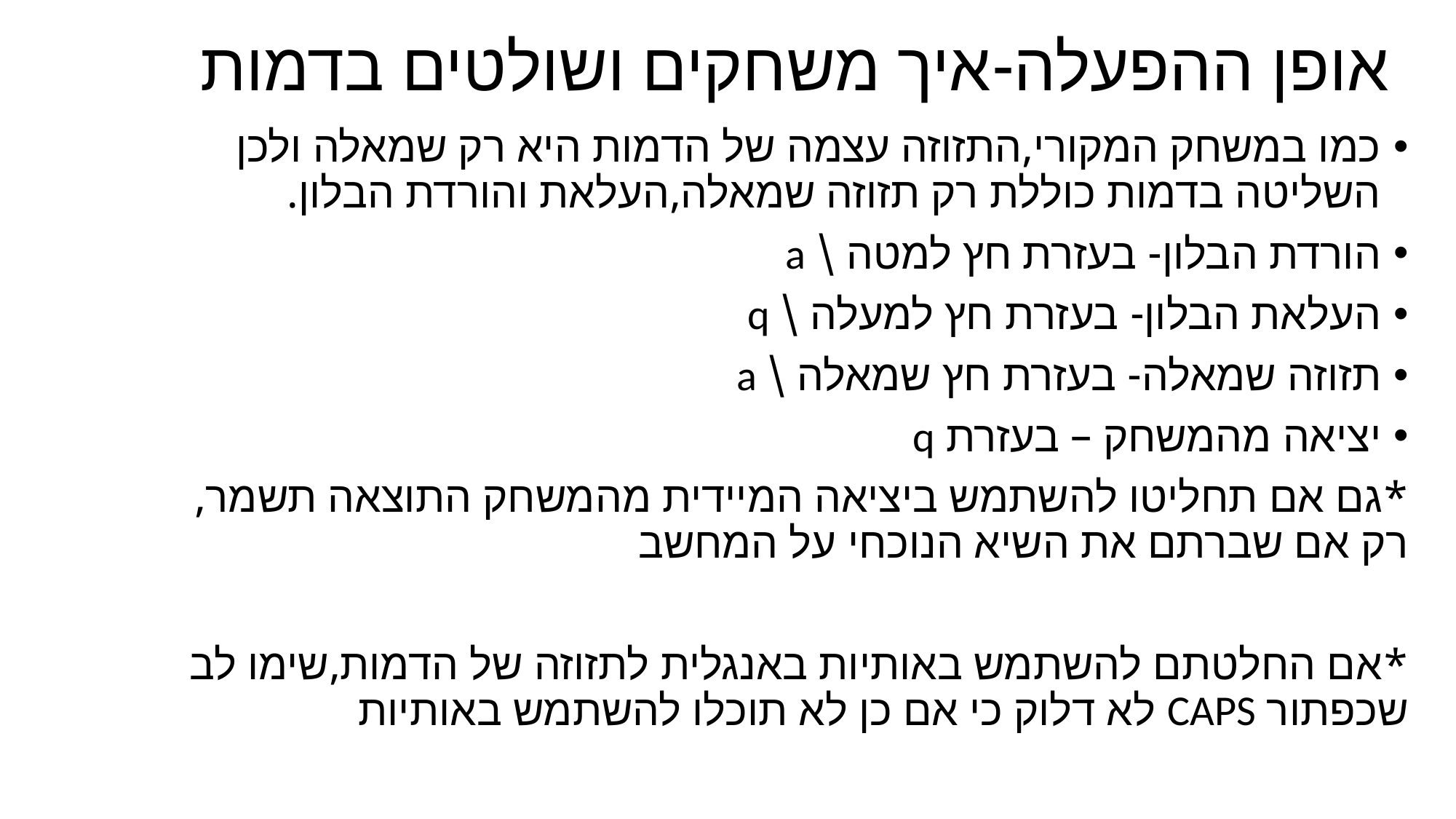

# אופן ההפעלה-איך משחקים ושולטים בדמות
כמו במשחק המקורי,התזוזה עצמה של הדמות היא רק שמאלה ולכן השליטה בדמות כוללת רק תזוזה שמאלה,העלאת והורדת הבלון.
הורדת הבלון- בעזרת חץ למטה \ a
העלאת הבלון- בעזרת חץ למעלה \ q
תזוזה שמאלה- בעזרת חץ שמאלה \ a
יציאה מהמשחק – בעזרת q
*גם אם תחליטו להשתמש ביציאה המיידית מהמשחק התוצאה תשמר, רק אם שברתם את השיא הנוכחי על המחשב

*אם החלטתם להשתמש באותיות באנגלית לתזוזה של הדמות,שימו לב שכפתור CAPS לא דלוק כי אם כן לא תוכלו להשתמש באותיות